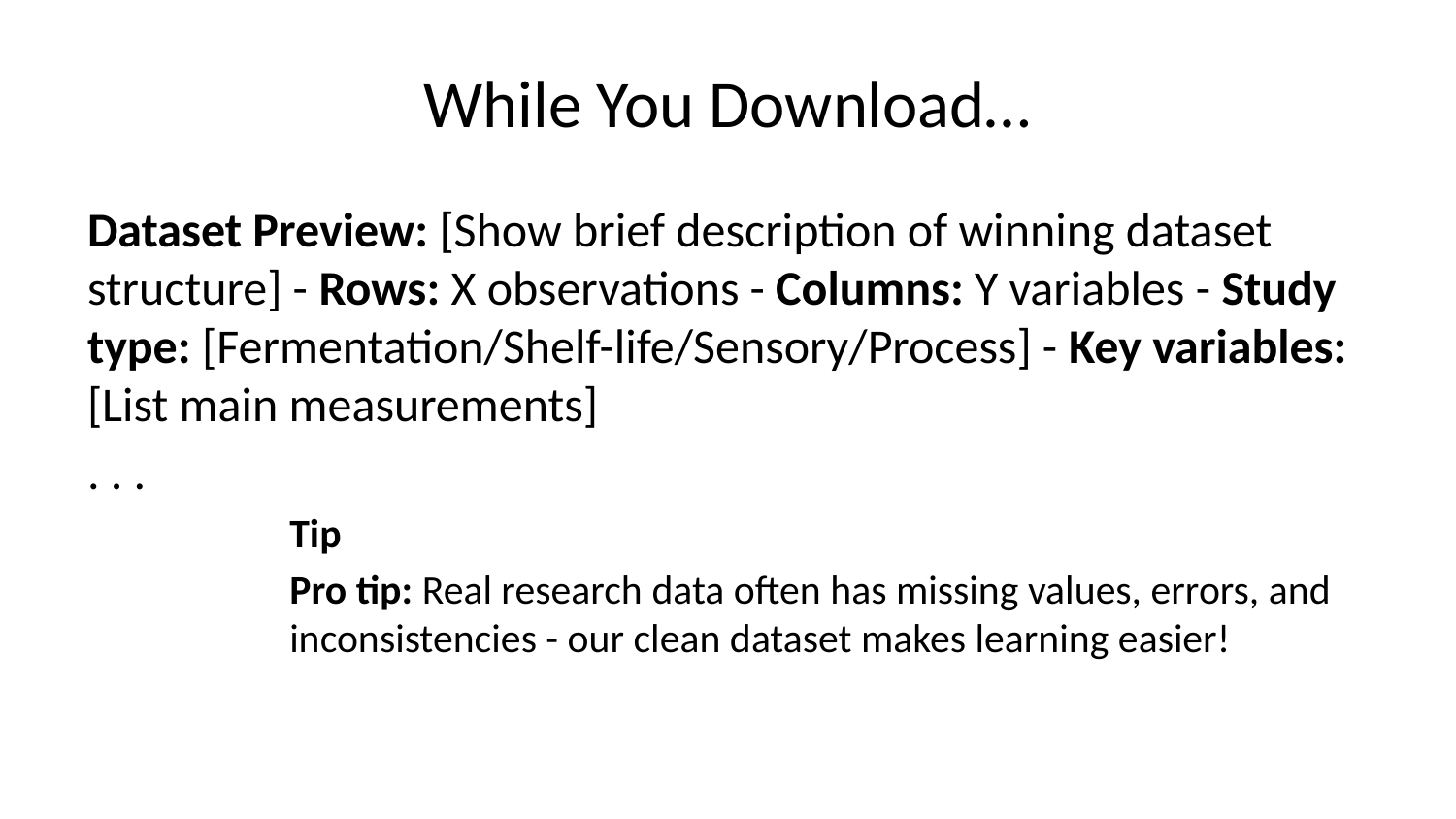

# While You Download…
Dataset Preview: [Show brief description of winning dataset structure] - Rows: X observations - Columns: Y variables - Study type: [Fermentation/Shelf-life/Sensory/Process] - Key variables: [List main measurements]
. . .
Tip
Pro tip: Real research data often has missing values, errors, and inconsistencies - our clean dataset makes learning easier!